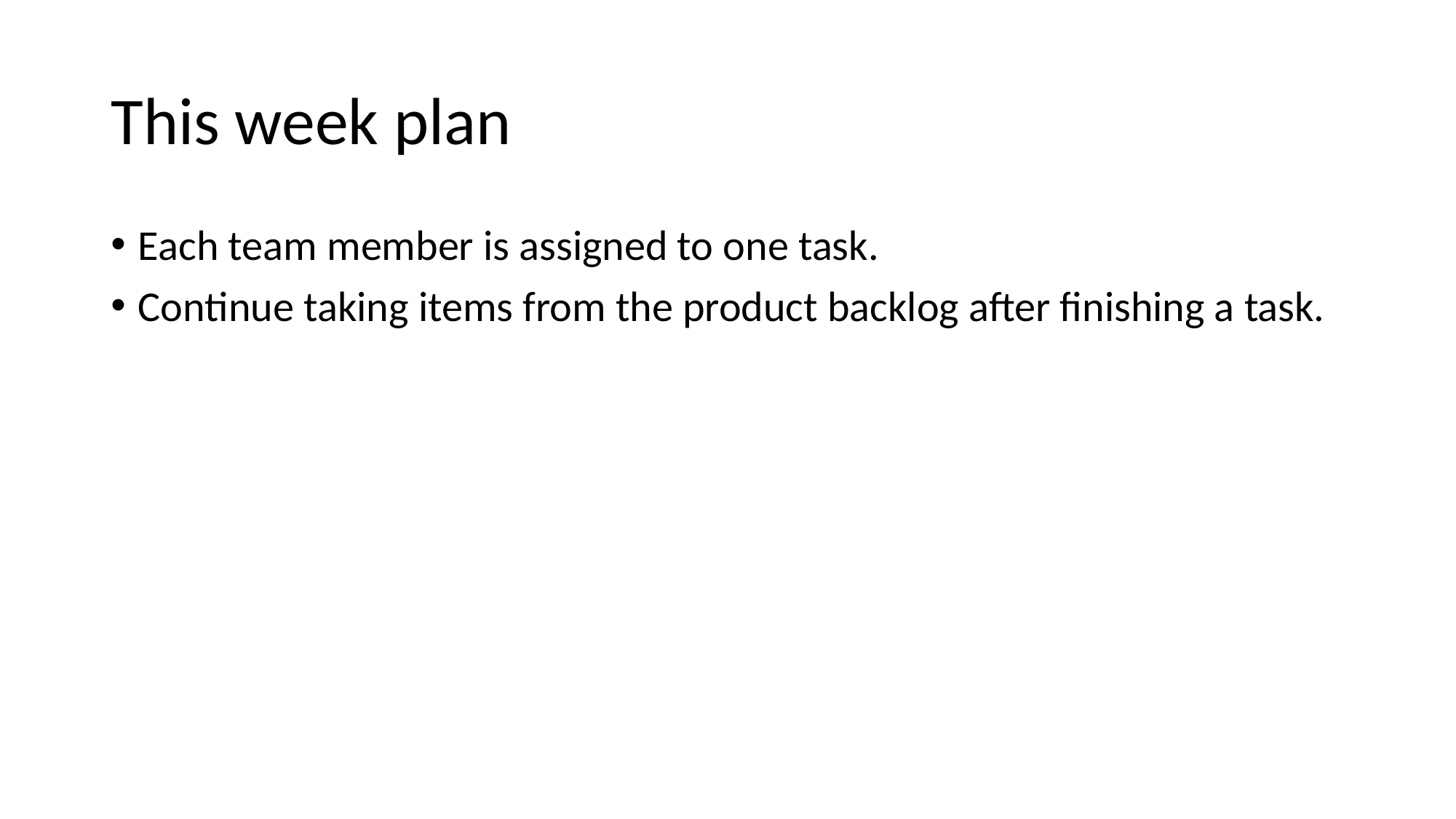

# This week plan
Each team member is assigned to one task.
Continue taking items from the product backlog after finishing a task.